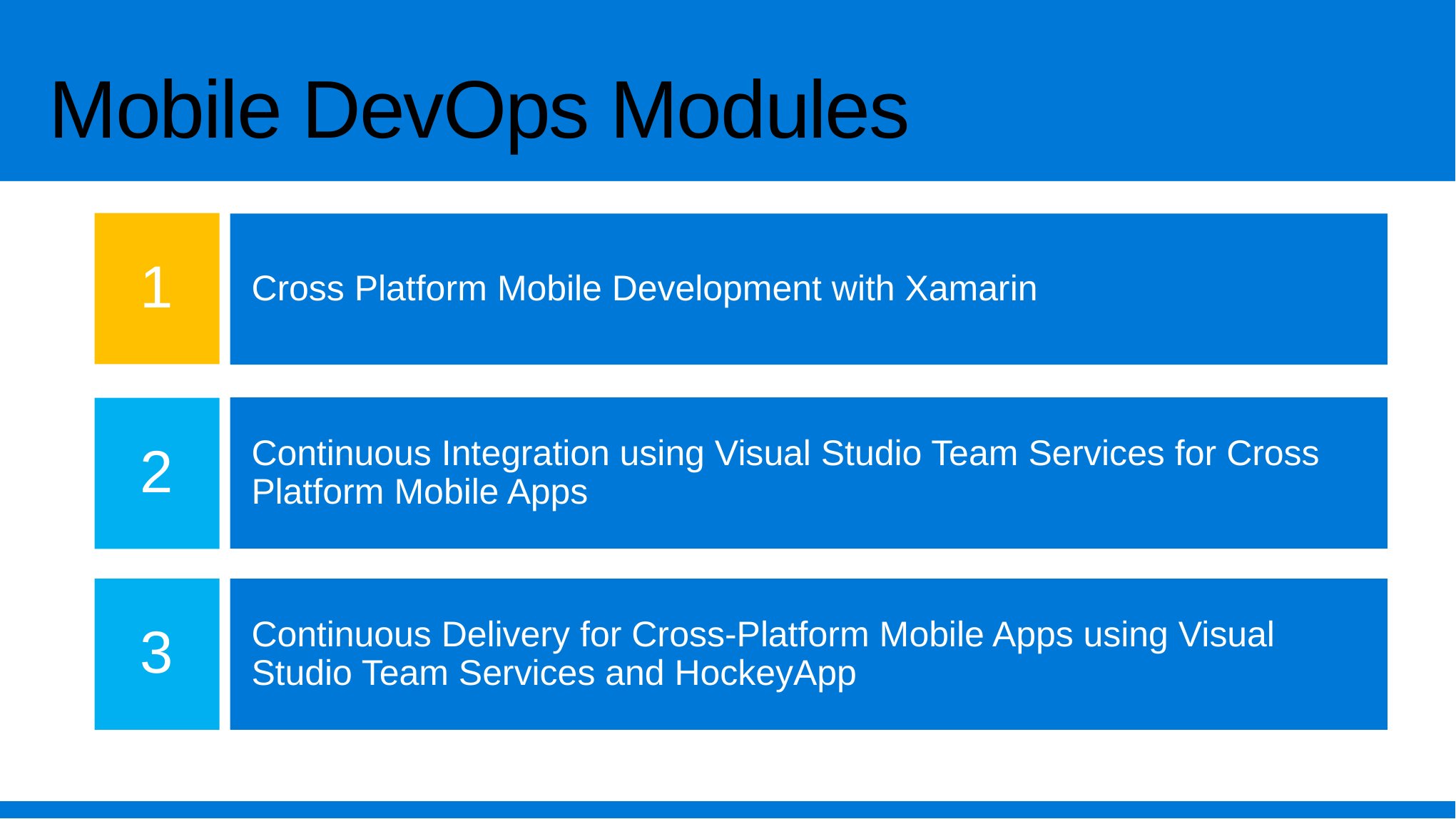

# Mobile DevOps Modules

1
Cross Platform Mobile Development with Xamarin

Continuous Integration using Visual Studio Team Services for Cross Platform Mobile Apps
2
3
Continuous Delivery for Cross-Platform Mobile Apps using Visual Studio Team Services and HockeyApp